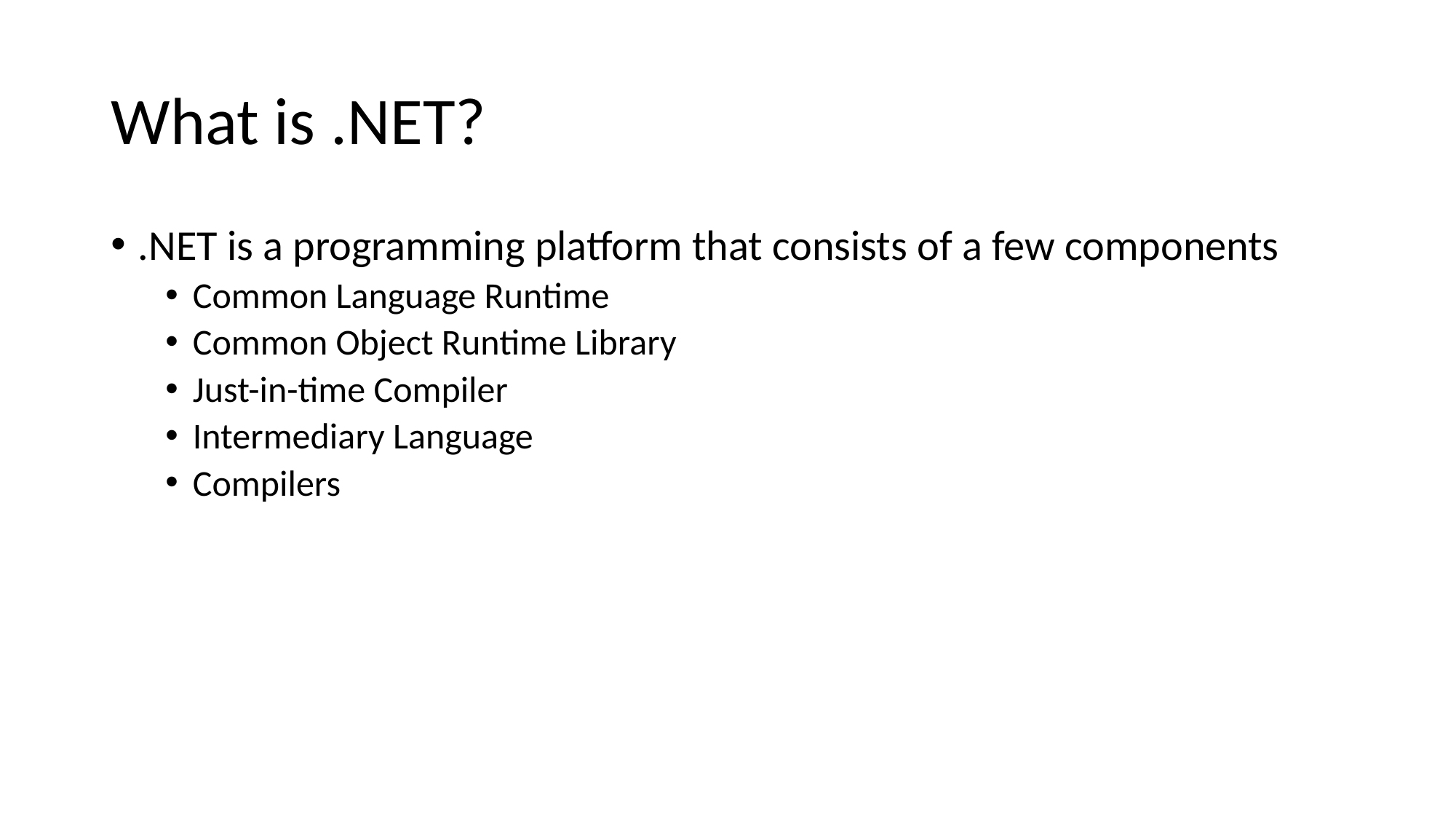

# What is .NET?
.NET is a programming platform that consists of a few components
Common Language Runtime
Common Object Runtime Library
Just-in-time Compiler
Intermediary Language
Compilers